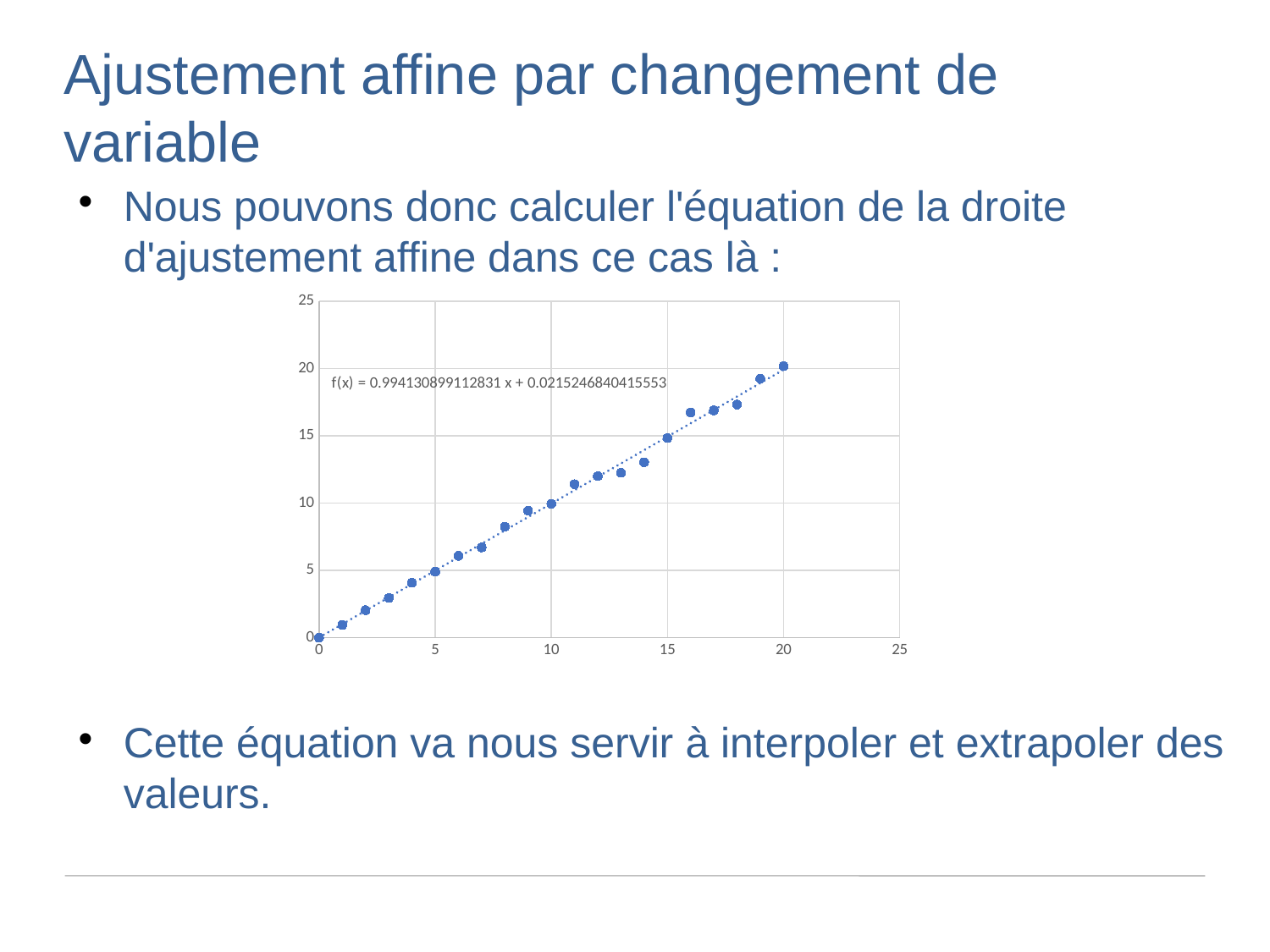

Ajustement affine par changement de  variable
Nous pouvons donc calculer l'équation de la droite d'ajustement affine dans ce cas là :

Cette équation va nous servir à interpoler et extrapoler des valeurs.

### Chart

| Category | z |
|---|---|